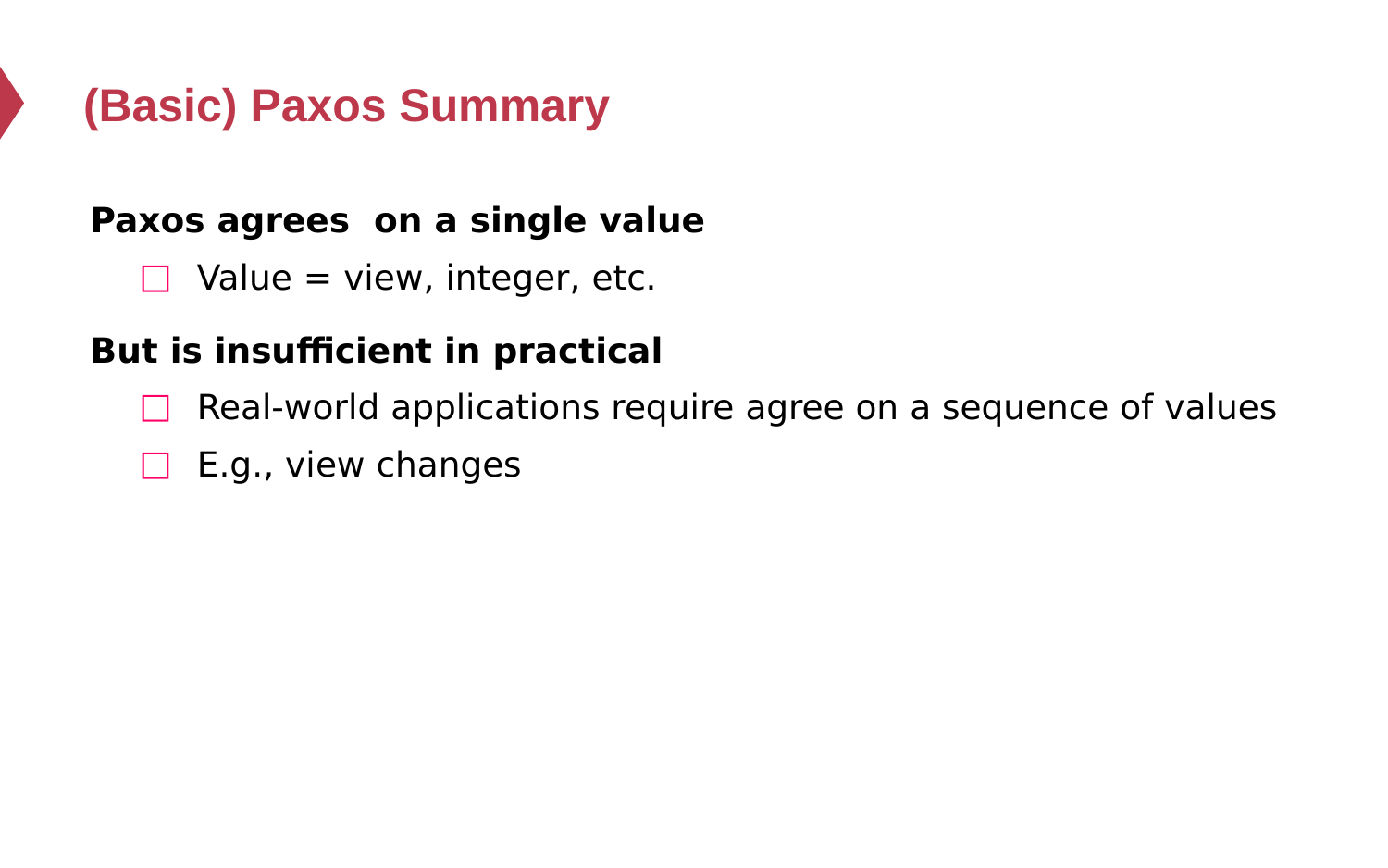

# (Basic) Paxos Summary
Paxos agrees  on a single value
Value = view, integer, etc.
But is insufficient in practical
Real-world applications require agree on a sequence of values
E.g., view changes